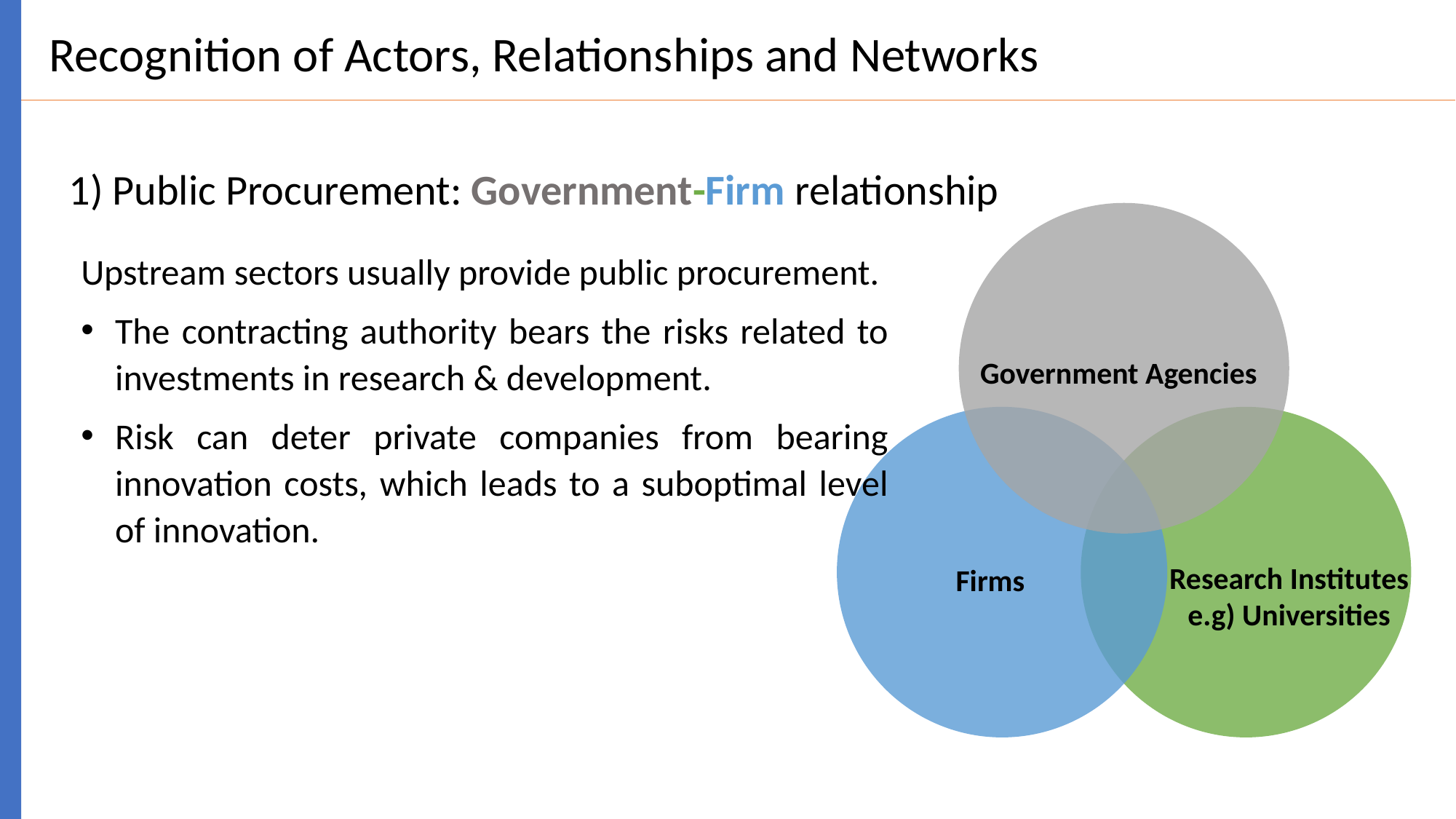

Recognition of Actors, Relationships and Networks
1) Public Procurement: Government-Firm relationship

Upstream sectors usually provide public procurement.
The contracting authority bears the risks related to investments in research & development.
Risk can deter private companies from bearing innovation costs, which leads to a suboptimal level of innovation.

Government Agencies

Research Institutes
e.g) Universities
Firms